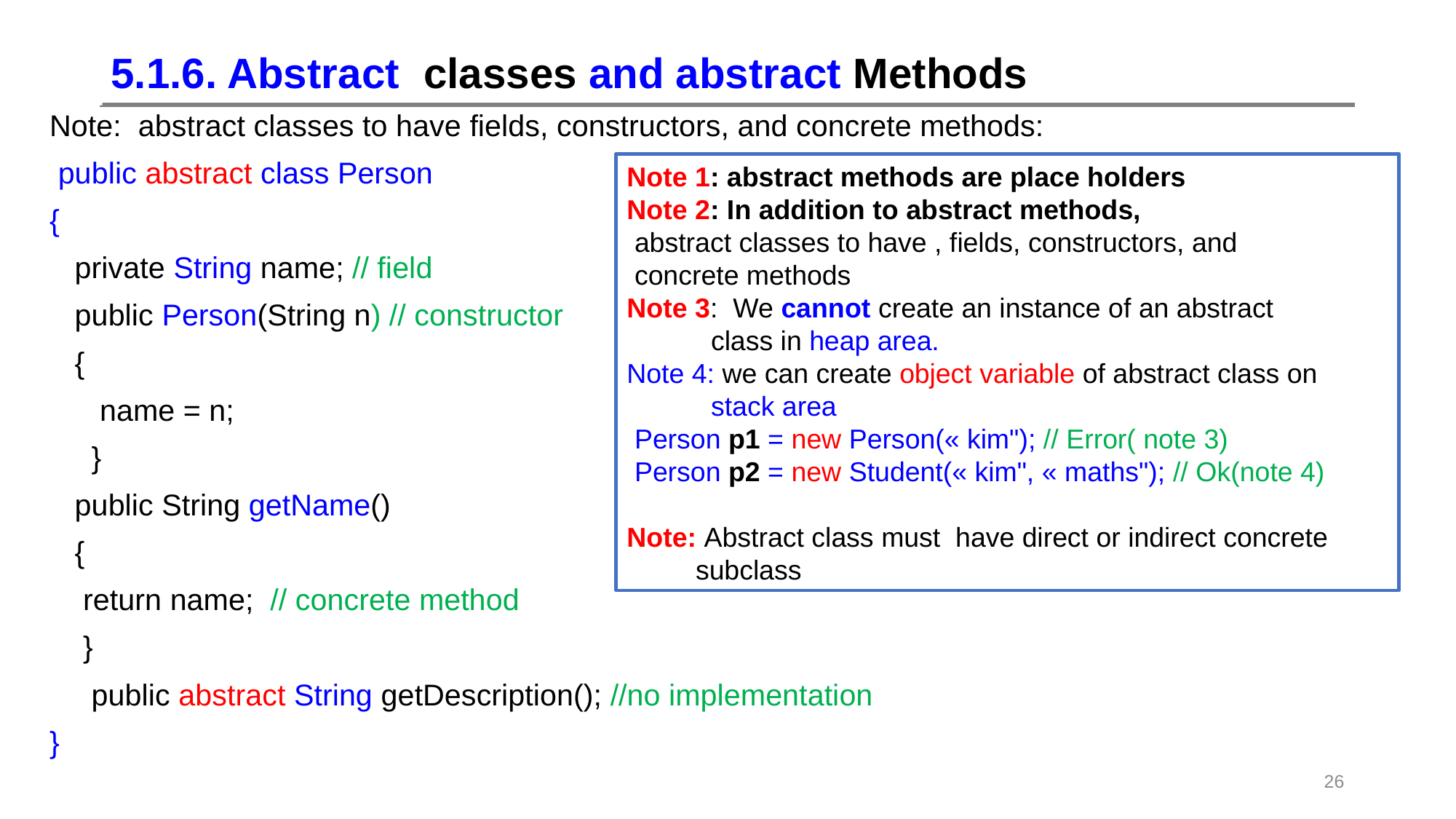

# 5.1.6. Abstract  classes and abstract Methods
Note:  abstract classes to have fields, constructors, and concrete methods:
 public abstract class Person
{
   private String name; // field
   public Person(String n) // constructor
   {
      name = n;
     }
   public String getName()
   {
    return name;  // concrete method
    }
     public abstract String getDescription(); //no implementation
}

Note 1: abstract methods are place holders
Note 2: In addition to abstract methods,
 abstract classes to have , fields, constructors, and
 concrete methods
Note 3:  We cannot create an instance of an abstract
           class in heap area.
Note 4: we can create object variable of abstract class on
           stack area
 Person p1 = new Person(« kim"); // Error( note 3)
 Person p2 = new Student(« kim", « maths"); // Ok(note 4)

Note: Abstract class must  have direct or indirect concrete
         subclass
26